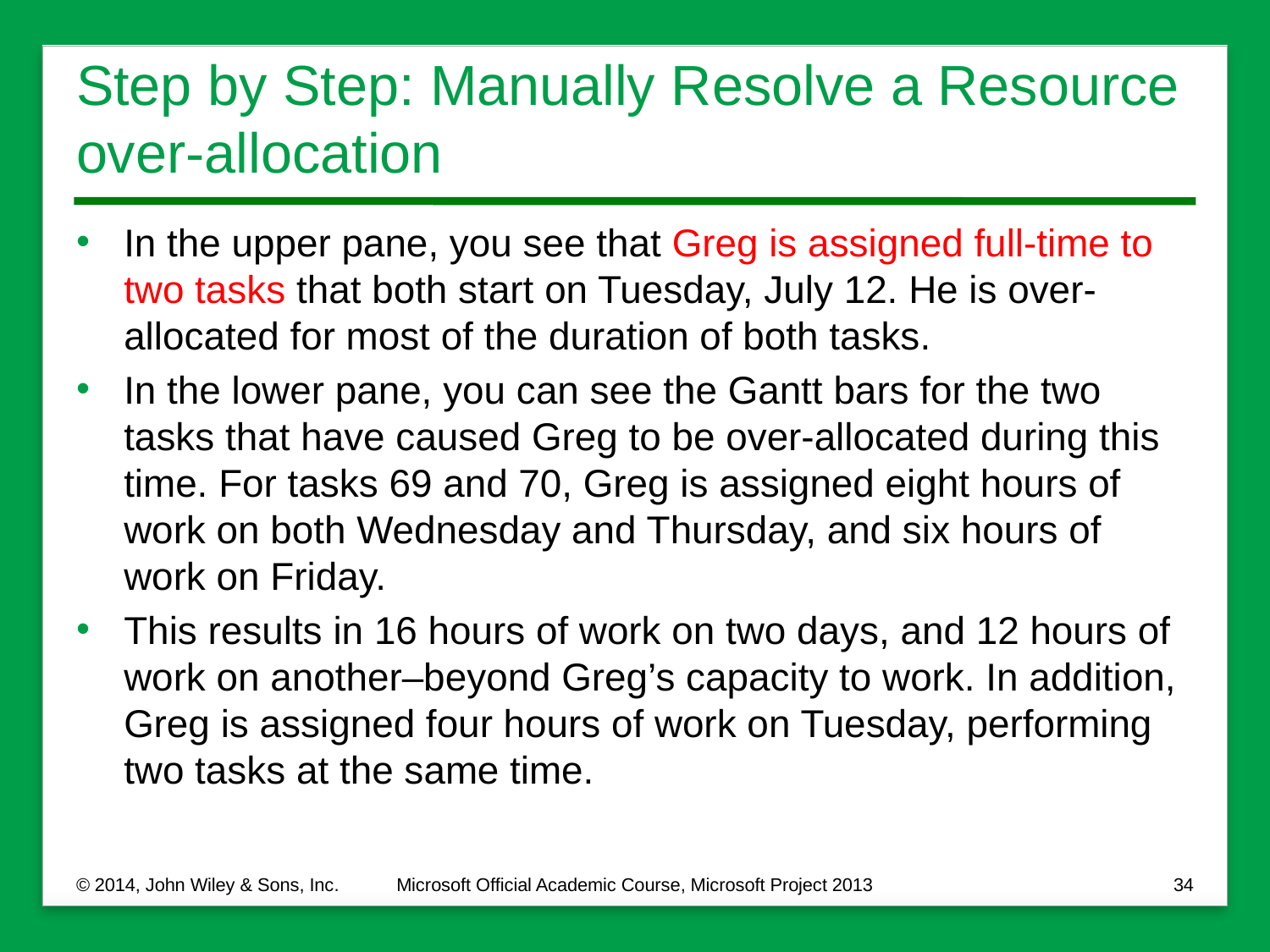

# Step by Step: Manually Resolve a Resource over-allocation
In the upper pane, you see that Greg is assigned full-time to two tasks that both start on Tuesday, July 12. He is over-allocated for most of the duration of both tasks.
In the lower pane, you can see the Gantt bars for the two tasks that have caused Greg to be over-allocated during this time. For tasks 69 and 70, Greg is assigned eight hours of work on both Wednesday and Thursday, and six hours of work on Friday.
This results in 16 hours of work on two days, and 12 hours of work on another–beyond Greg’s capacity to work. In addition, Greg is assigned four hours of work on Tuesday, performing two tasks at the same time.
© 2014, John Wiley & Sons, Inc.
Microsoft Official Academic Course, Microsoft Project 2013
34